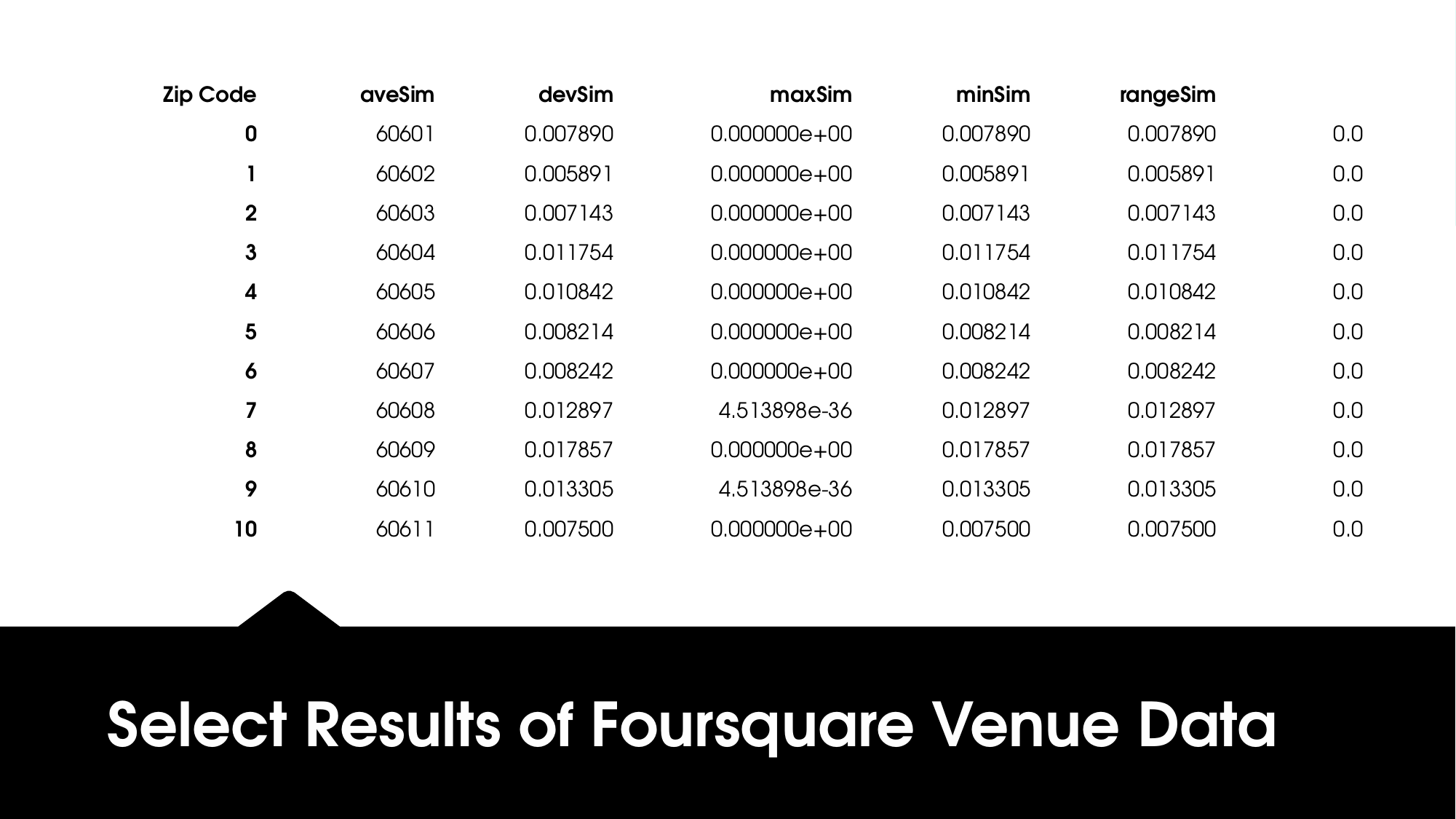

| Zip Code | aveSim | devSim | maxSim | minSim | rangeSim |  |
| --- | --- | --- | --- | --- | --- | --- |
| 0 | 60601 | 0.007890 | 0.000000e+00 | 0.007890 | 0.007890 | 0.0 |
| 1 | 60602 | 0.005891 | 0.000000e+00 | 0.005891 | 0.005891 | 0.0 |
| 2 | 60603 | 0.007143 | 0.000000e+00 | 0.007143 | 0.007143 | 0.0 |
| 3 | 60604 | 0.011754 | 0.000000e+00 | 0.011754 | 0.011754 | 0.0 |
| 4 | 60605 | 0.010842 | 0.000000e+00 | 0.010842 | 0.010842 | 0.0 |
| 5 | 60606 | 0.008214 | 0.000000e+00 | 0.008214 | 0.008214 | 0.0 |
| 6 | 60607 | 0.008242 | 0.000000e+00 | 0.008242 | 0.008242 | 0.0 |
| 7 | 60608 | 0.012897 | 4.513898e-36 | 0.012897 | 0.012897 | 0.0 |
| 8 | 60609 | 0.017857 | 0.000000e+00 | 0.017857 | 0.017857 | 0.0 |
| 9 | 60610 | 0.013305 | 4.513898e-36 | 0.013305 | 0.013305 | 0.0 |
| 10 | 60611 | 0.007500 | 0.000000e+00 | 0.007500 | 0.007500 | 0.0 |

# Select Results of Foursquare Venue Data